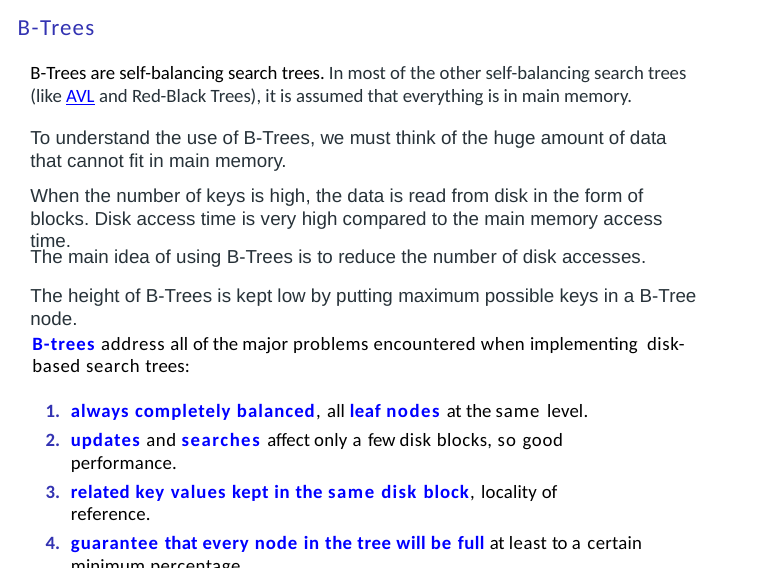

# B-Trees
B-Trees are self-balancing search trees. In most of the other self-balancing search trees (like AVL and Red-Black Trees), it is assumed that everything is in main memory.
To understand the use of B-Trees, we must think of the huge amount of data that cannot fit in main memory.
When the number of keys is high, the data is read from disk in the form of blocks. Disk access time is very high compared to the main memory access time.
The main idea of using B-Trees is to reduce the number of disk accesses.
The height of B-Trees is kept low by putting maximum possible keys in a B-Tree node.
B-trees address all of the major problems encountered when implementing  disk-based search trees:

always completely balanced, all leaf nodes at the same level.
updates and searches affect only a few disk blocks, so good  performance.
related key values kept in the same disk block, locality of reference.
guarantee that every node in the tree will be full at least to a certain  minimum percentage.